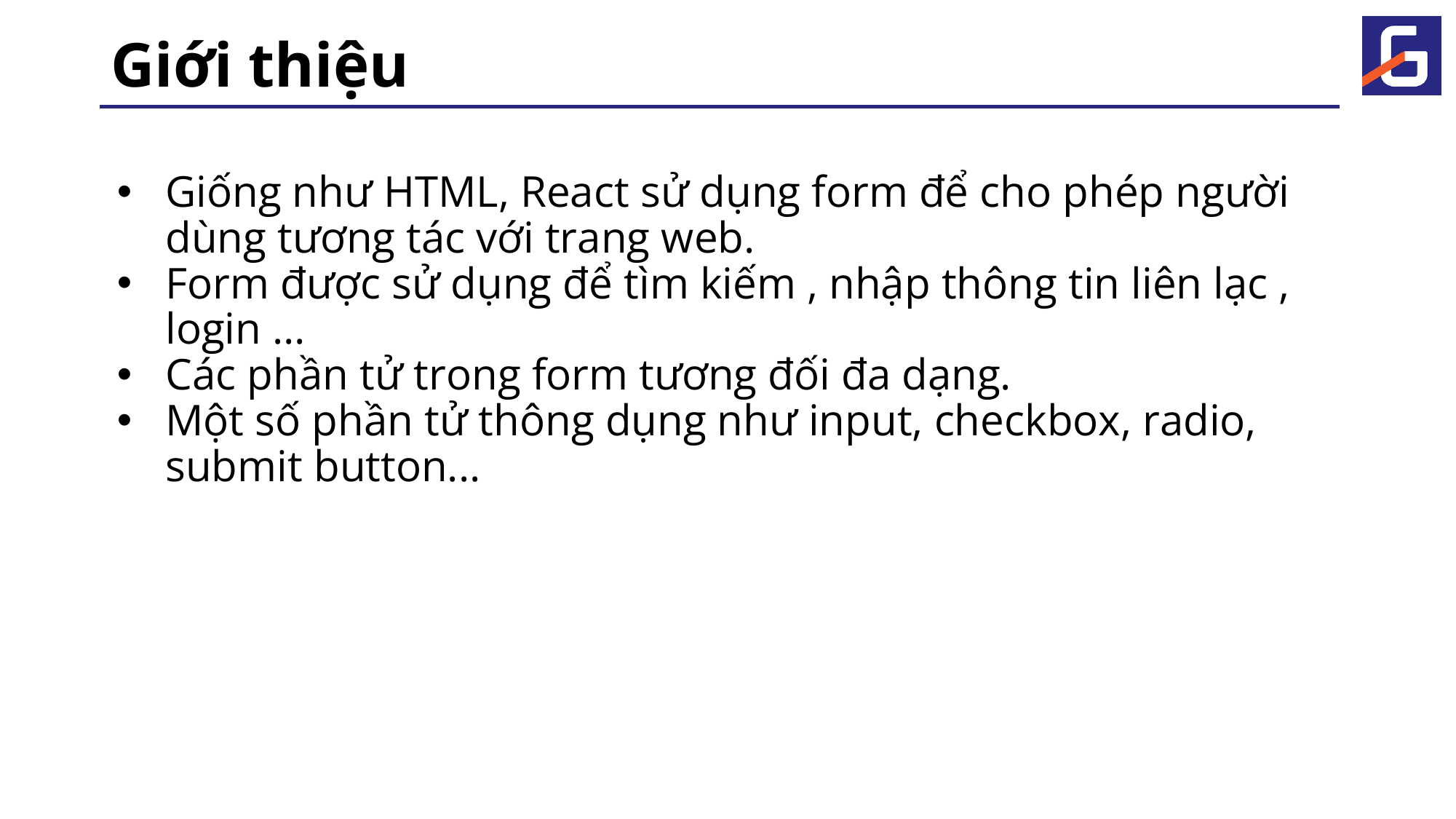

# Giới thiệu
Giống như HTML, React sử dụng form để cho phép người dùng tương tác với trang web.
Form được sử dụng để tìm kiếm , nhập thông tin liên lạc , login …
Các phần tử trong form tương đối đa dạng.
Một số phần tử thông dụng như input, checkbox, radio, submit button...